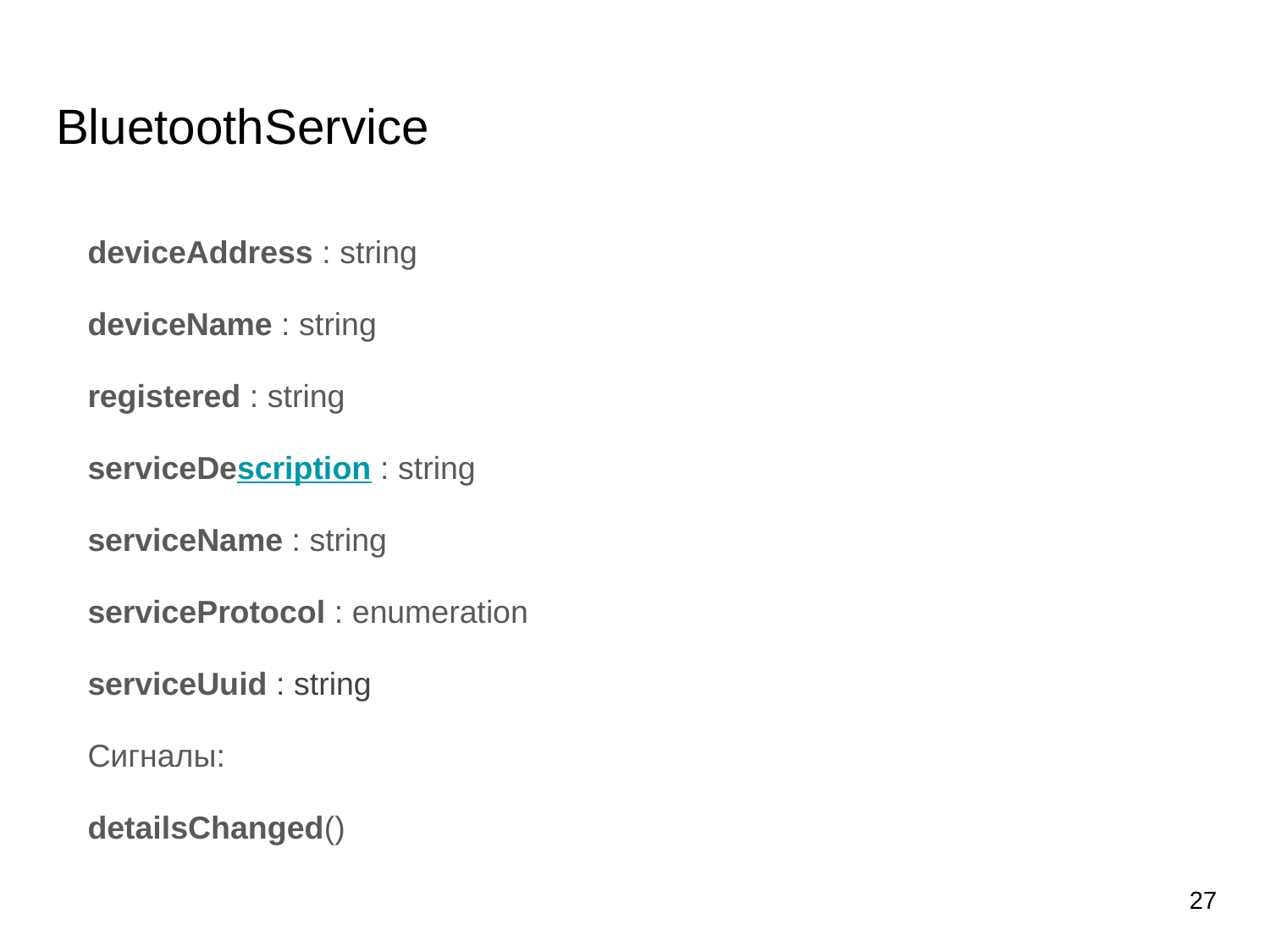

# BluetoothService
deviceAddress : string
deviceName : string
registered : string
serviceDescription : string
serviceName : string
serviceProtocol : enumeration
serviceUuid : string
Сигналы:
detailsChanged()
27